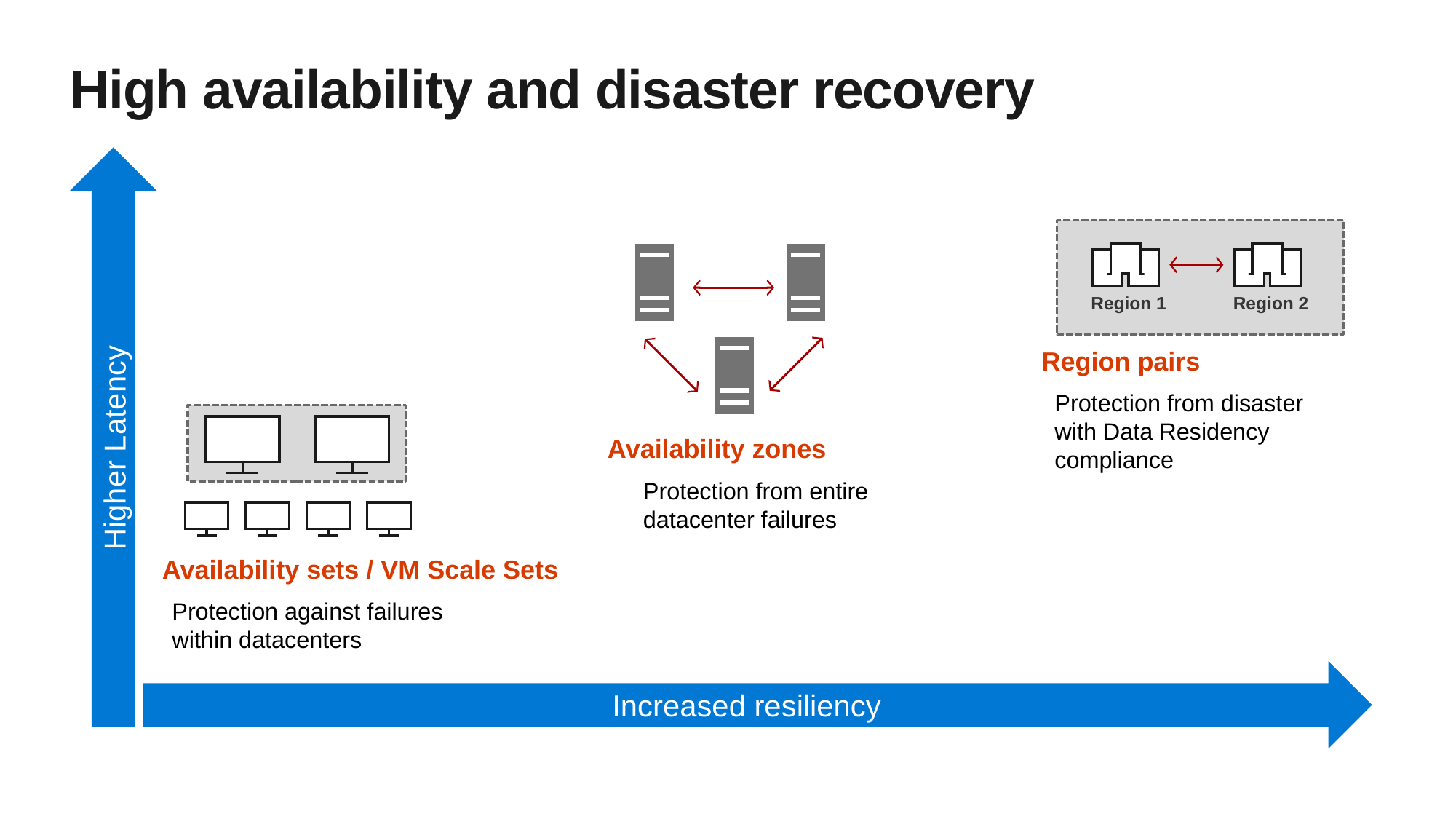

# High availability and disaster recovery
Higher Latency

Region 2
Region 1
Region pairs
Protection from disaster with Data Residency compliance

Availability zones
Protection from entire datacenter failures
Availability sets / VM Scale Sets
Protection against failures within datacenters
Increased resiliency